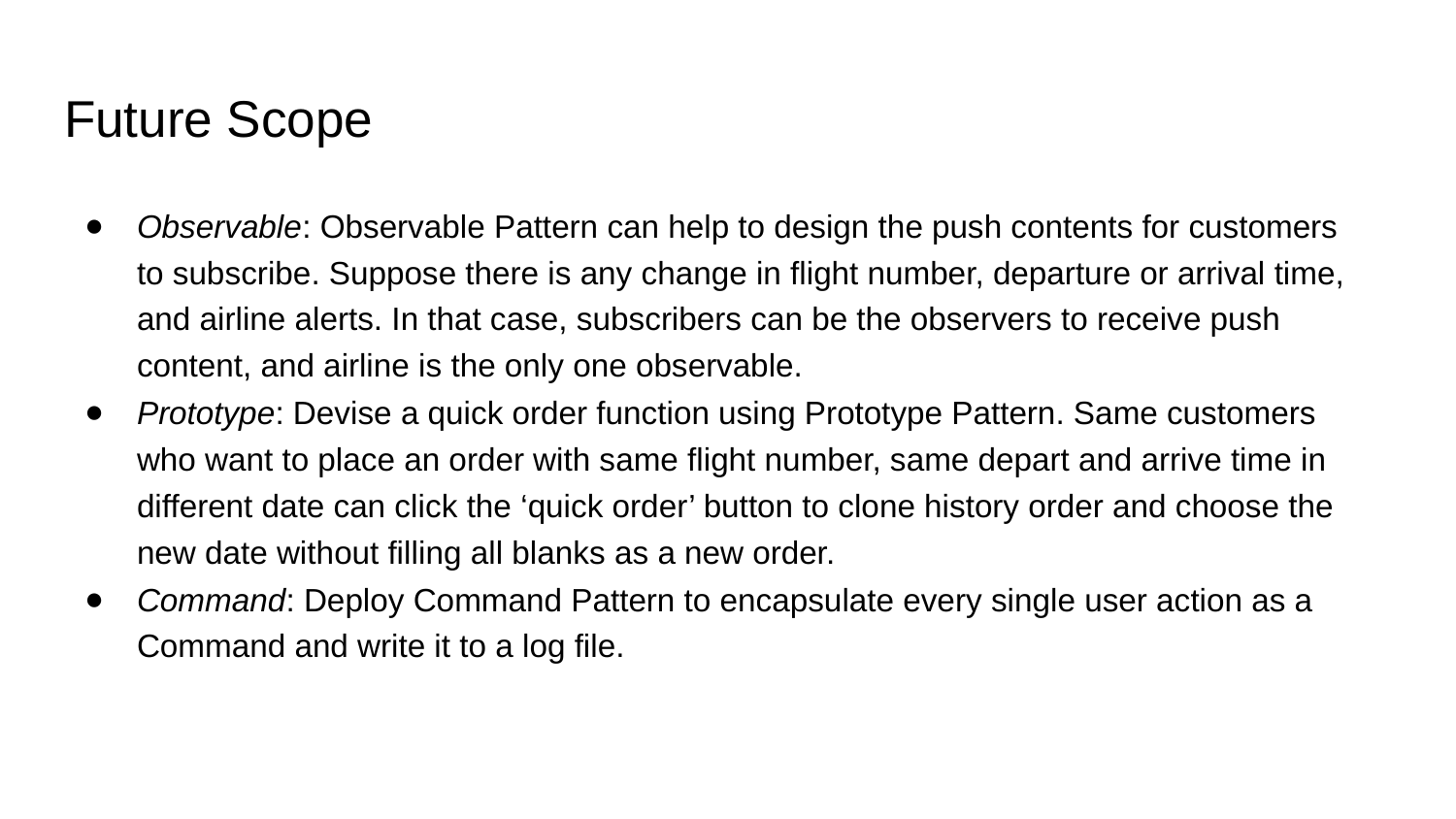

# Future Scope
Observable: Observable Pattern can help to design the push contents for customers to subscribe. Suppose there is any change in flight number, departure or arrival time, and airline alerts. In that case, subscribers can be the observers to receive push content, and airline is the only one observable.
Prototype: Devise a quick order function using Prototype Pattern. Same customers who want to place an order with same flight number, same depart and arrive time in different date can click the ‘quick order’ button to clone history order and choose the new date without filling all blanks as a new order.
Command: Deploy Command Pattern to encapsulate every single user action as a Command and write it to a log file.